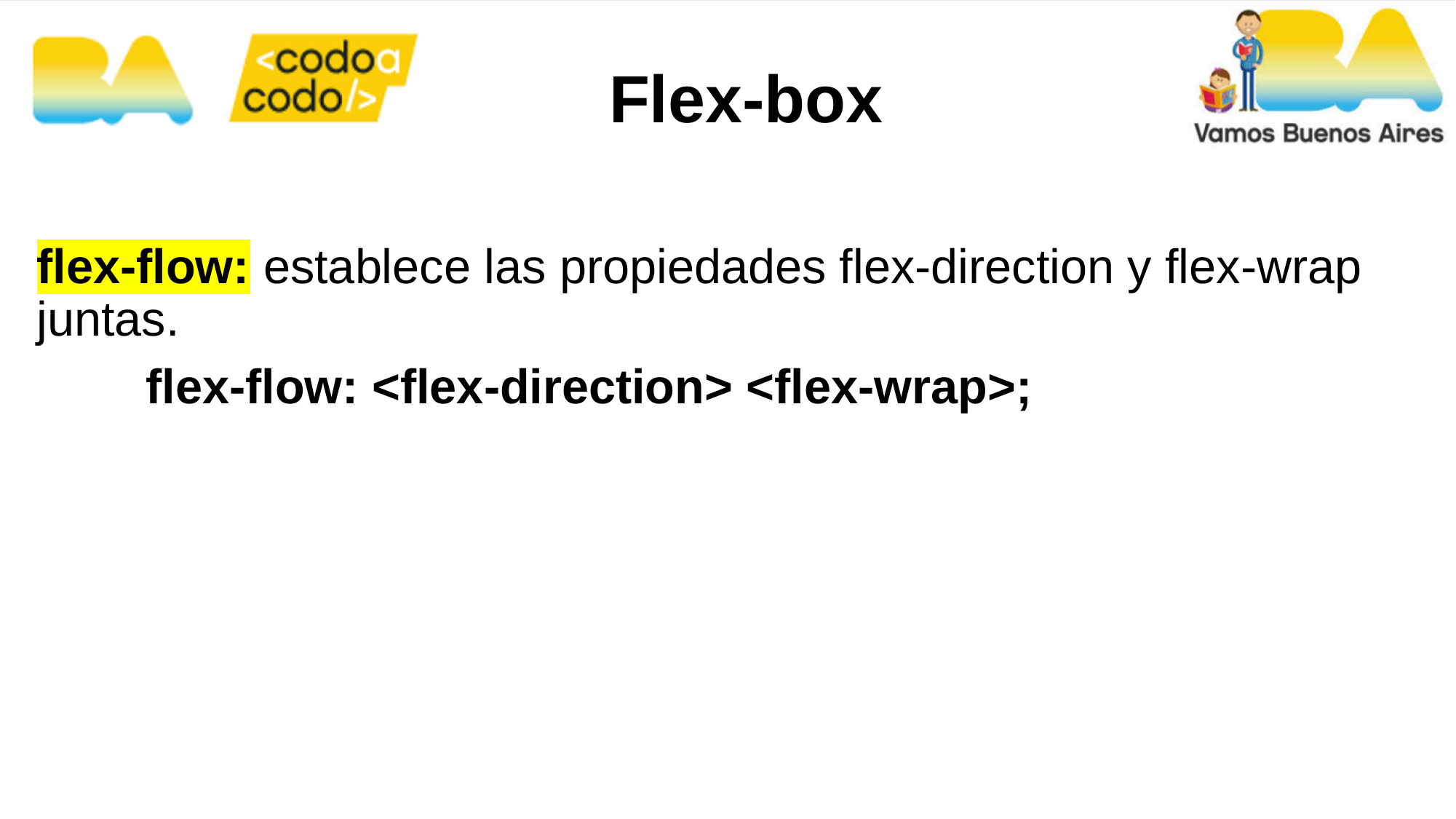

Flex-box

flex-flow: establece las propiedades flex-direction y flex-wrap juntas.
	flex-flow: <flex-direction> <flex-wrap>;